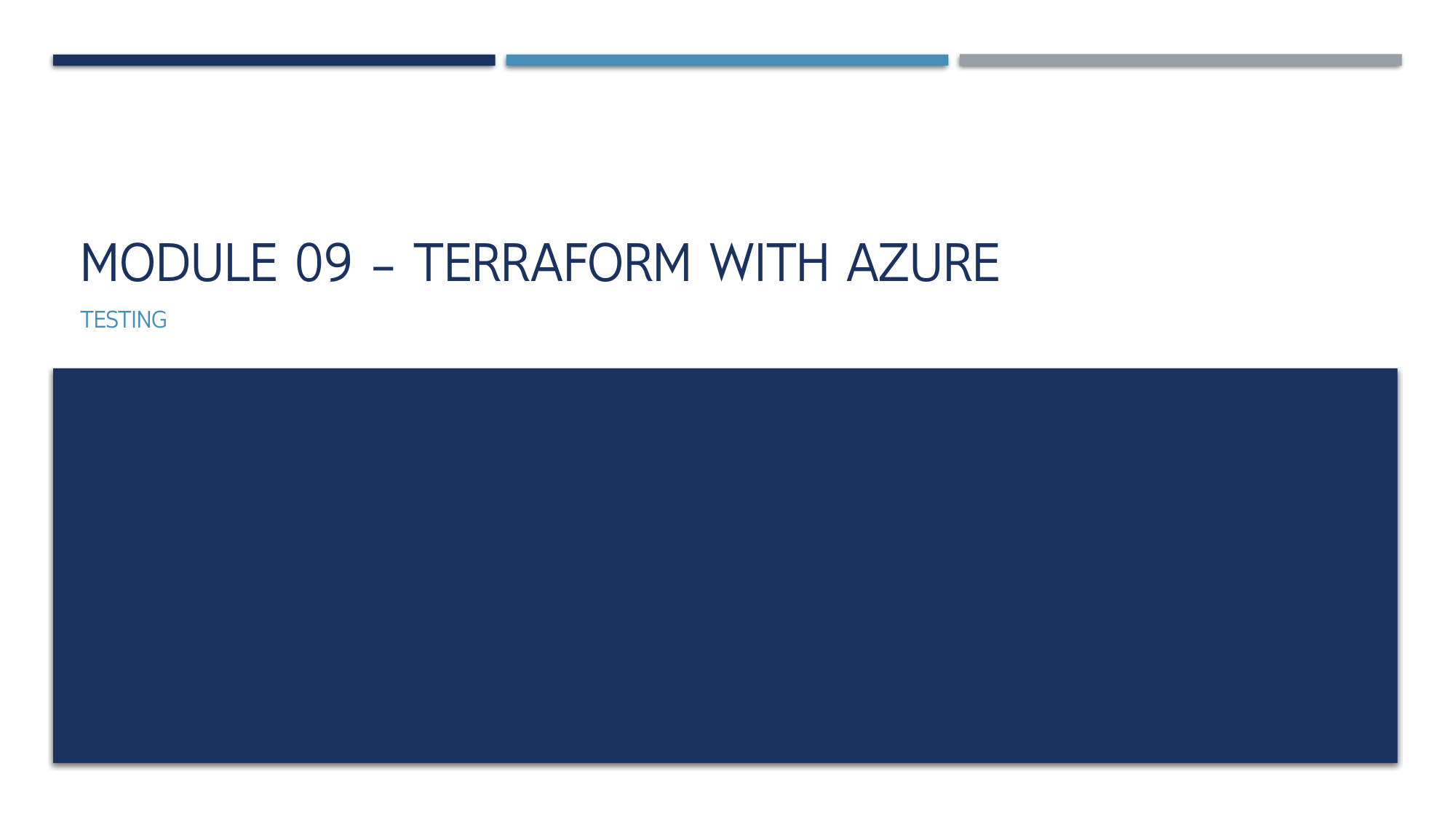

# Module 09 – Terraform with azure
Testing